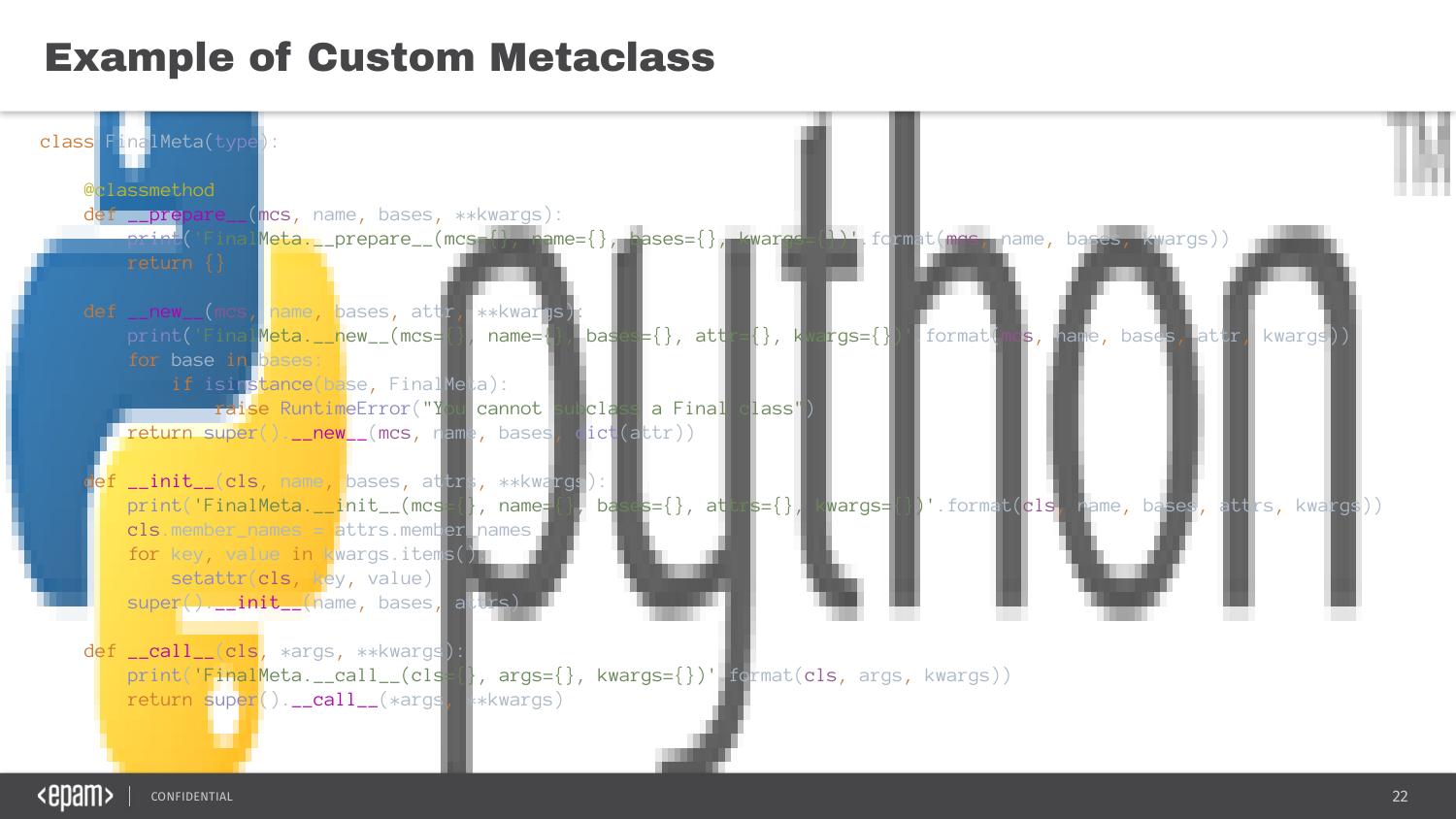

Example of Custom Metaclass
class FinalMeta(type):
    @classmethod
    def __prepare__(mcs, name, bases, **kwargs):
        print('FinalMeta.__prepare__(mcs={}, name={}, bases={}, kwargs={})'.format(mcs, name, bases, kwargs))
        return {}
    def __new__(mcs, name, bases, attr, **kwargs):
        print('FinalMeta.__new__(mcs={}, name={}, bases={}, attr={}, kwargs={})'.format(mcs, name, bases, attr, kwargs))
        for base in bases:
            if isinstance(base, FinalMeta):
                raise RuntimeError("You cannot subclass a Final class")
        return super().__new__(mcs, name, bases, dict(attr))
    def __init__(cls, name, bases, attrs, **kwargs):
        print('FinalMeta.__init__(mcs={}, name={}, bases={}, attrs={}, kwargs={})'.format(cls, name, bases, attrs, kwargs))
        cls.member_names = attrs.member_names
        for key, value in kwargs.items():
            setattr(cls, key, value)
        super().__init__(name, bases, attrs)
    def __call__(cls, *args, **kwargs):
        print('FinalMeta.__call__(cls={}, args={}, kwargs={})'.format(cls, args, kwargs))
        return super().__call__(*args, **kwargs)